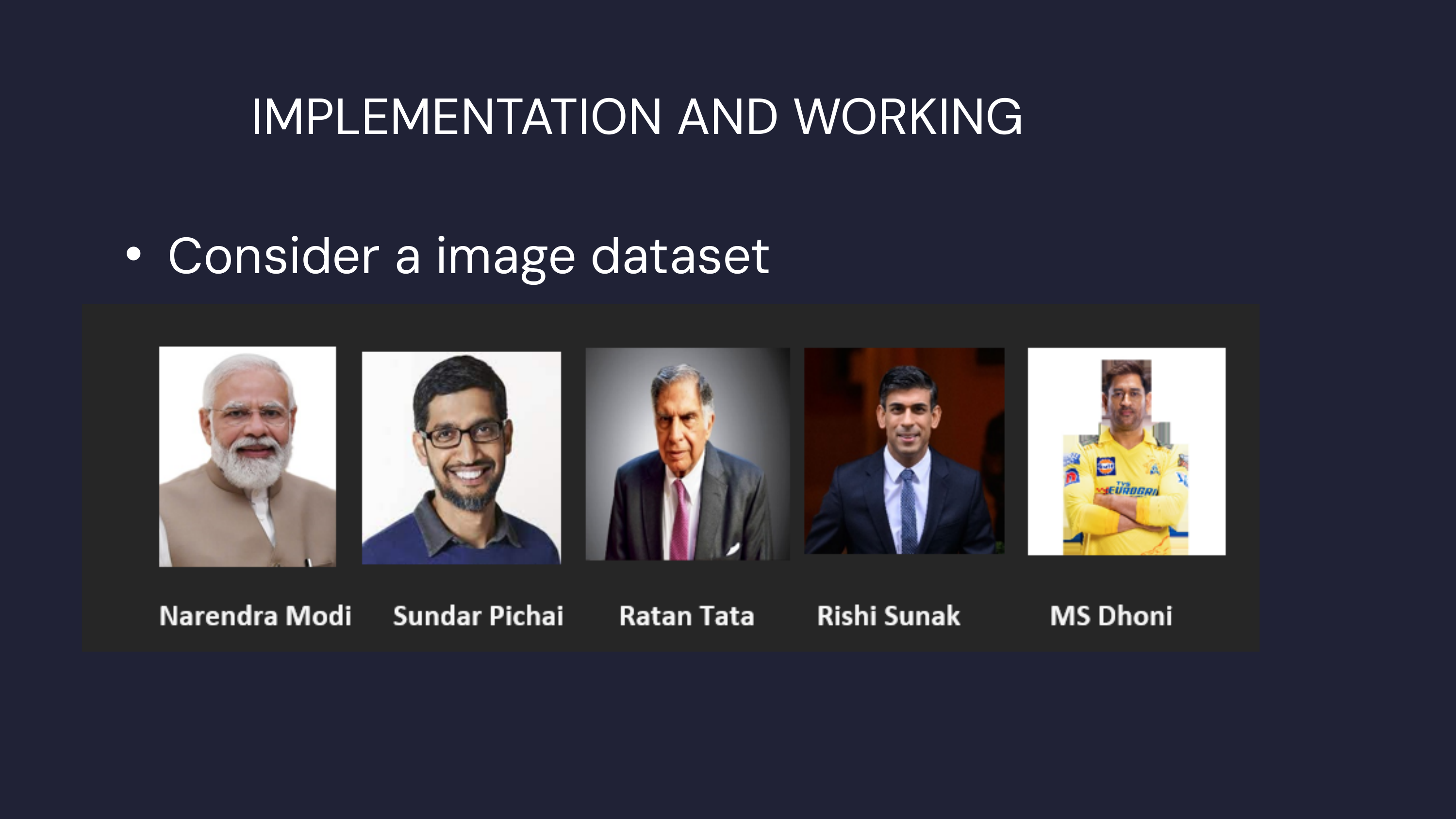

IMPLEMENTATION AND WORKING
Consider a image dataset